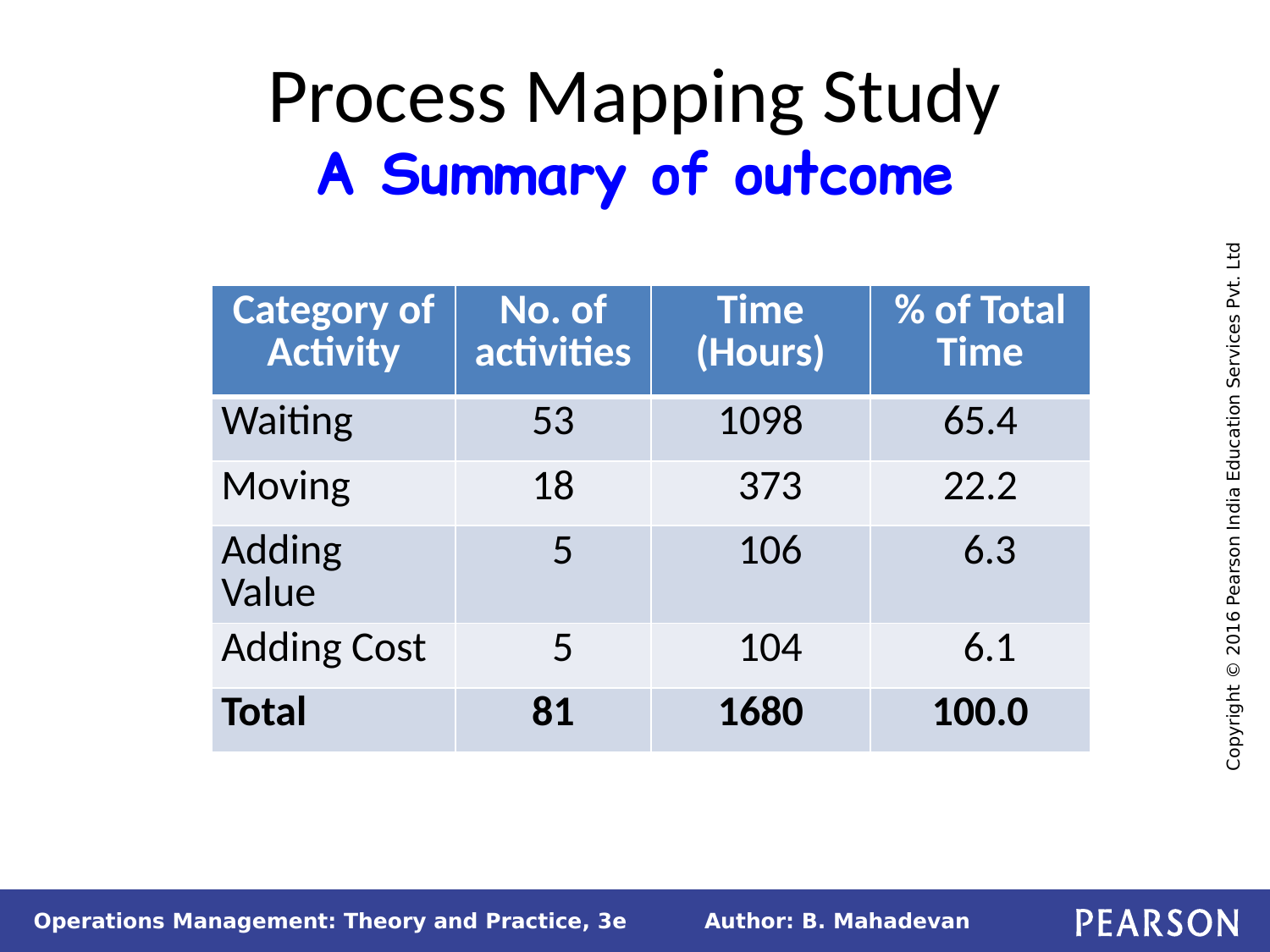

# Process Mapping Study A Summary of outcome
| Category of Activity | No. of activities | Time (Hours) | % of Total Time |
| --- | --- | --- | --- |
| Waiting | 53 | 1098 | 65.4 |
| Moving | 18 | 373 | 22.2 |
| Adding Value | 5 | 106 | 6.3 |
| Adding Cost | 5 | 104 | 6.1 |
| Total | 81 | 1680 | 100.0 |